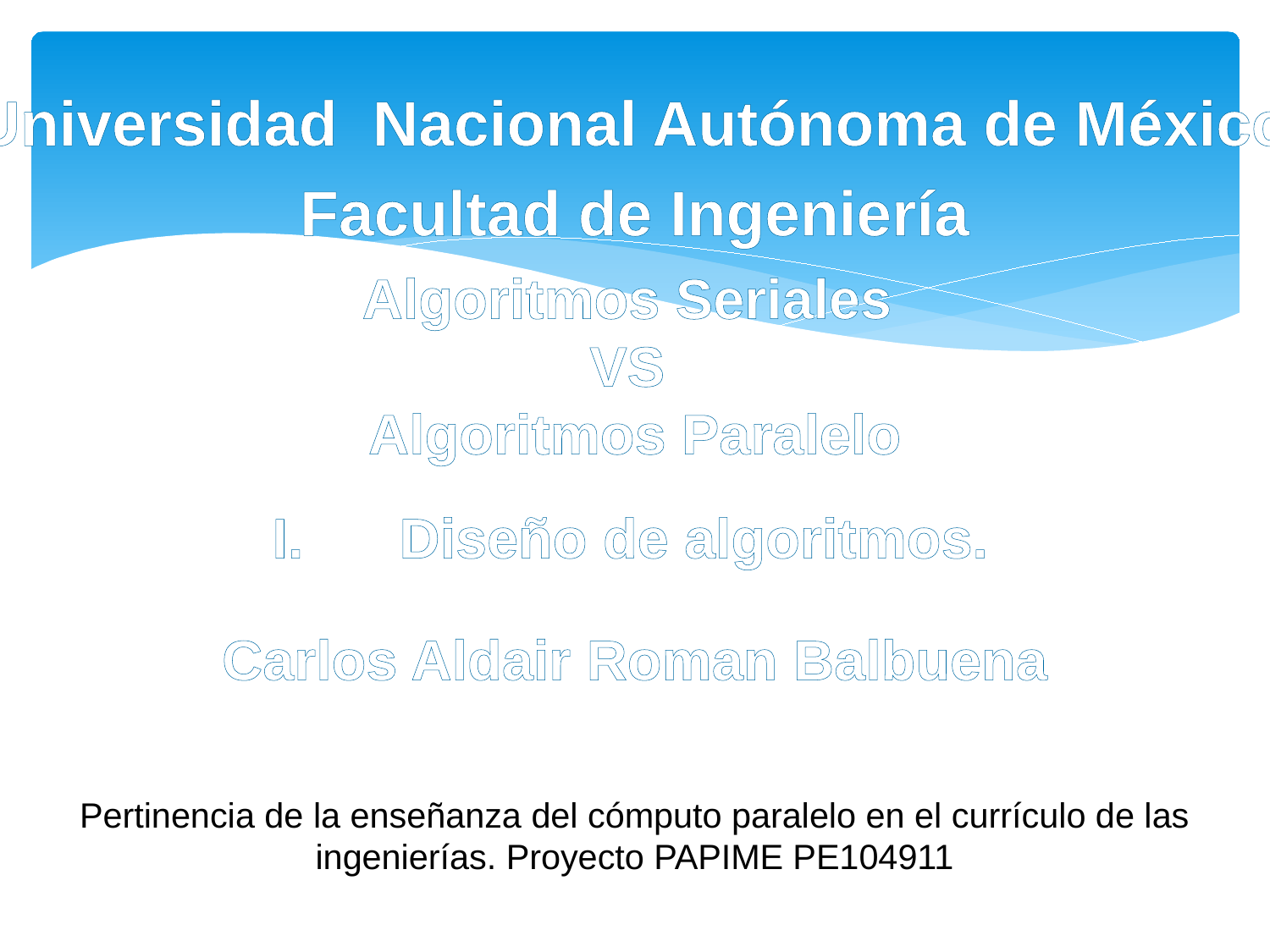

Universidad  Nacional Autónoma de México
Facultad de Ingeniería
Algoritmos Seriales
VS
Algoritmos Paralelo
I.	Diseño de algoritmos.
Carlos Aldair Roman Balbuena
Pertinencia de la enseñanza del cómputo paralelo en el currículo de las ingenierías. Proyecto PAPIME PE104911